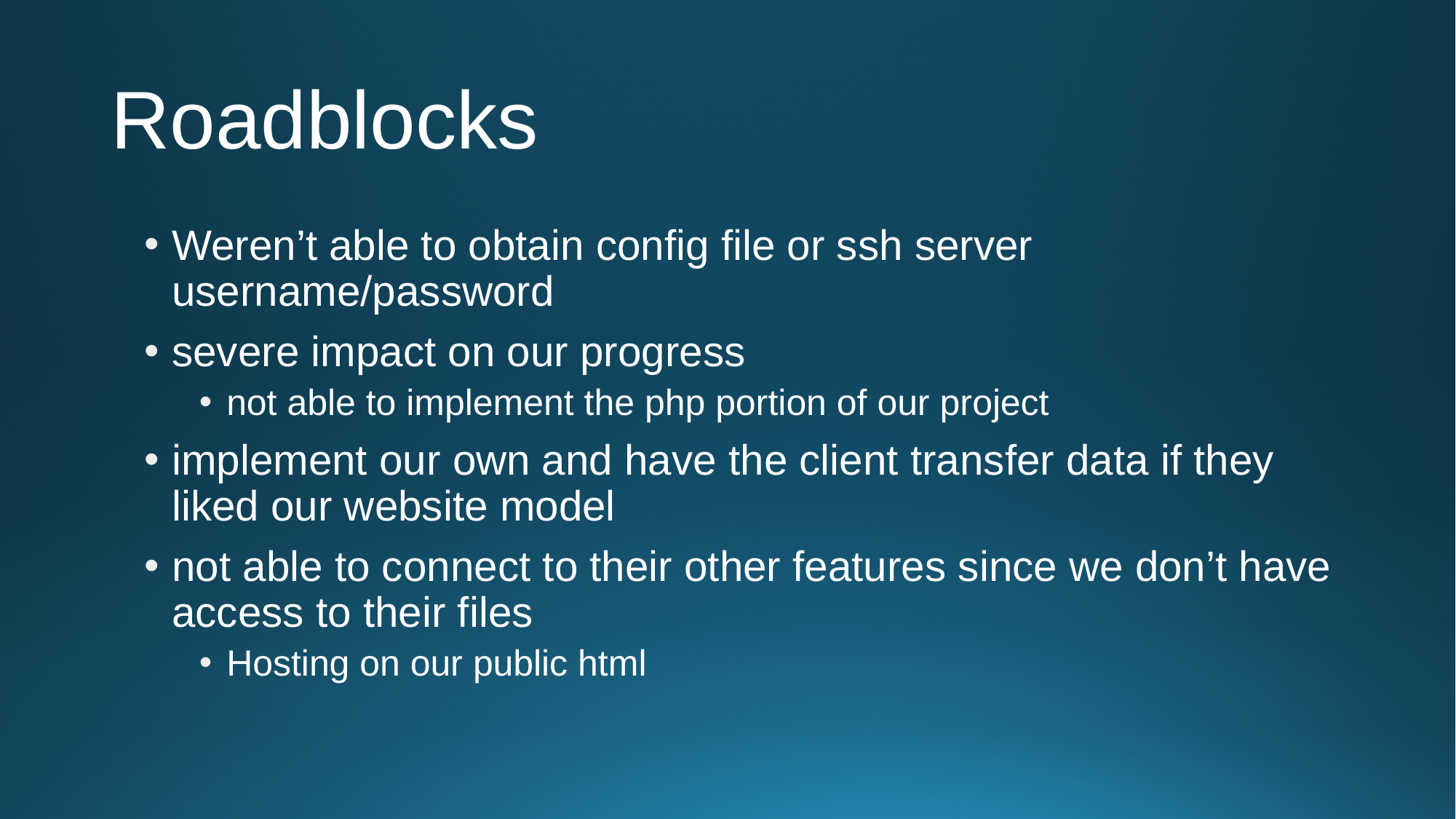

# Roadblocks
Weren’t able to obtain config file or ssh server username/password
severe impact on our progress
not able to implement the php portion of our project
implement our own and have the client transfer data if they liked our website model
not able to connect to their other features since we don’t have access to their files
Hosting on our public html